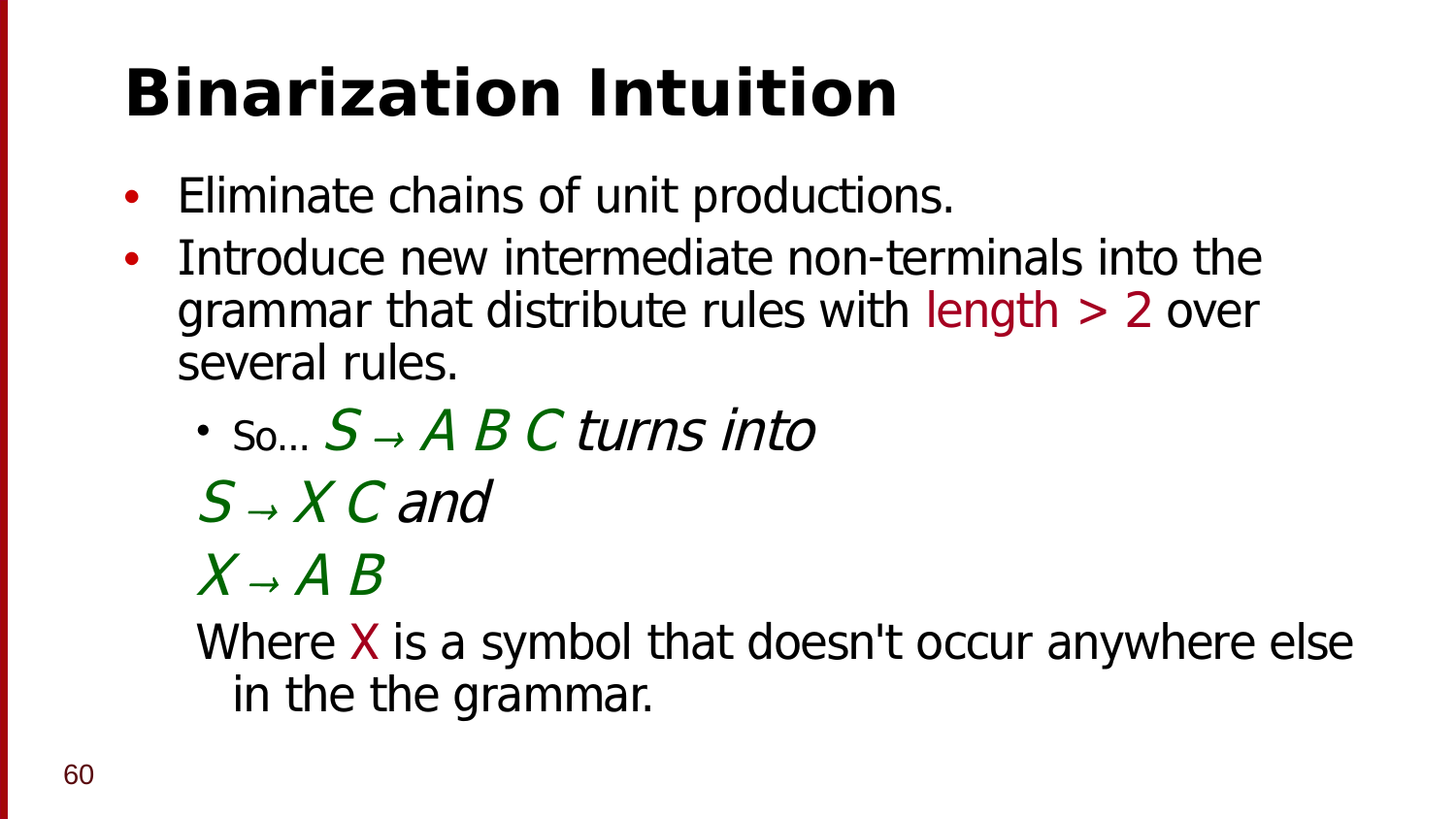

# Binarization Intuition
Eliminate chains of unit productions.
Introduce new intermediate non-terminals into the grammar that distribute rules with length > 2 over several rules.
So… S → A B C turns into
S → X C and
X → A B
Where X is a symbol that doesn't occur anywhere else in the the grammar.

60